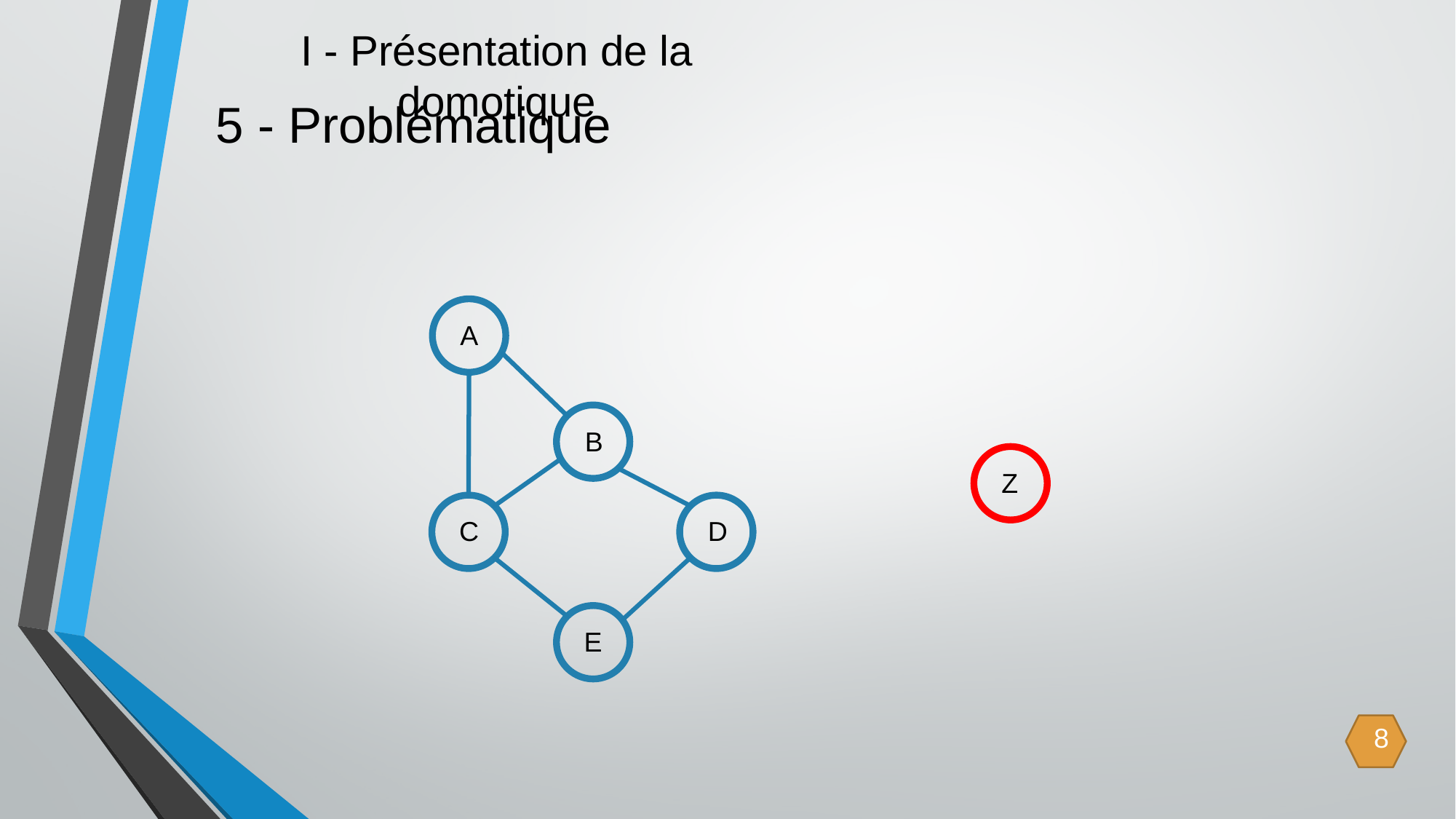

I - Présentation de la domotique
# 5 - Problématique

A

B

Z

C
D

E

8